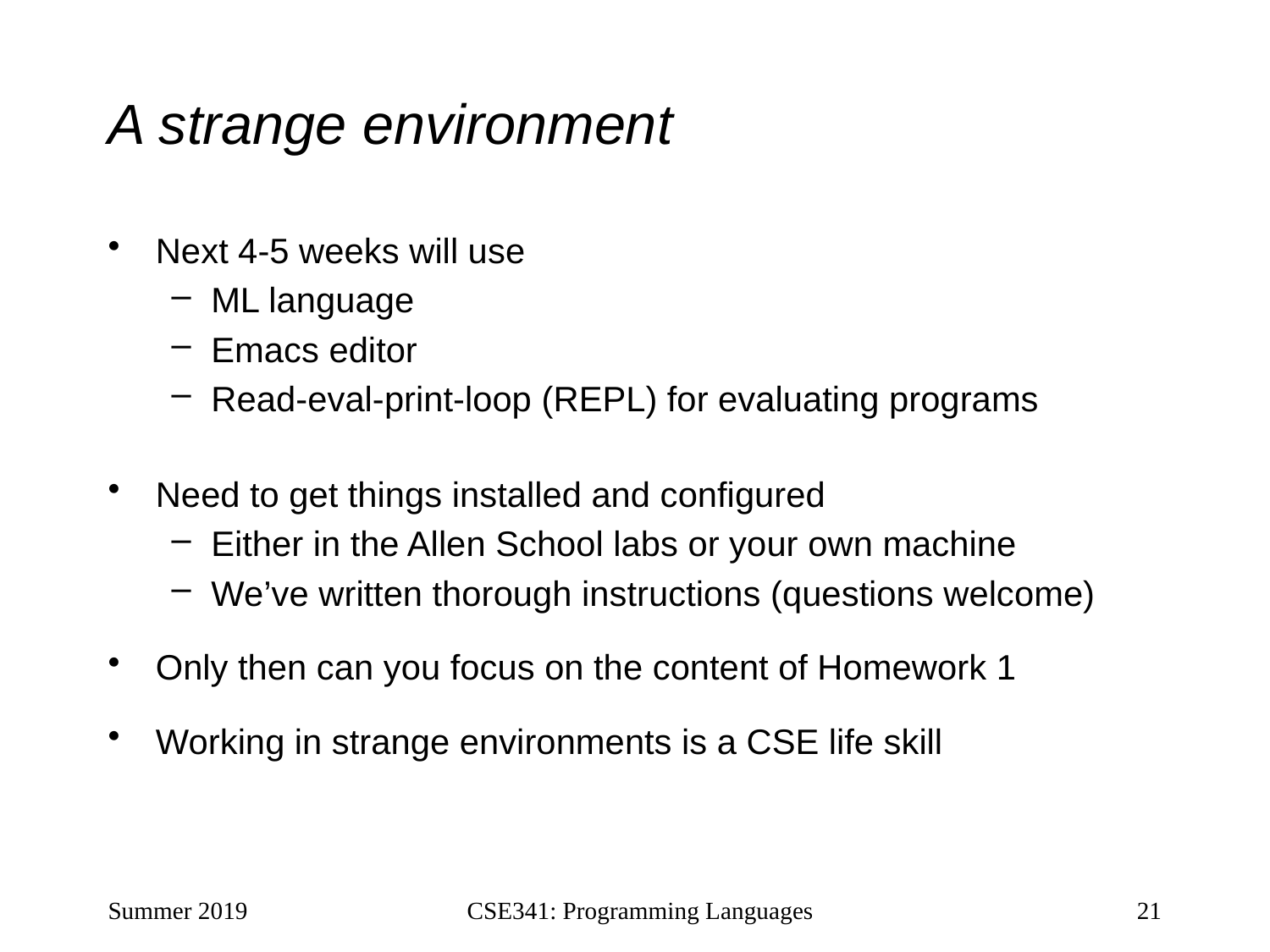

# A strange environment
Next 4-5 weeks will use
ML language
Emacs editor
Read-eval-print-loop (REPL) for evaluating programs

Need to get things installed and configured
Either in the Allen School labs or your own machine
We’ve written thorough instructions (questions welcome)

Only then can you focus on the content of Homework 1

Working in strange environments is a CSE life skill

Summer 2019
CSE341: Programming Languages
21